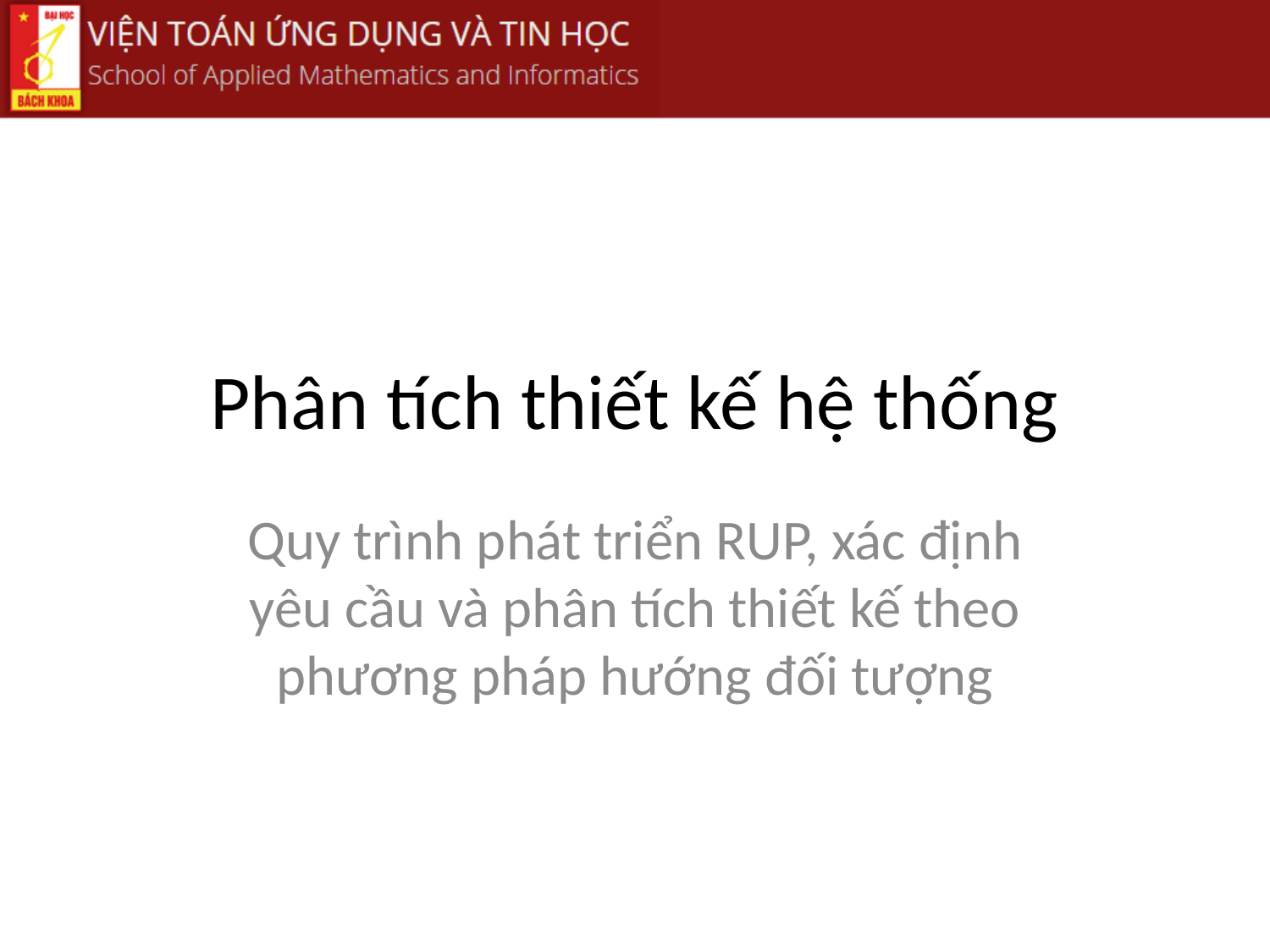

# Phân tích thiết kế hệ thống
Quy trình phát triển RUP, xác định yêu cầu và phân tích thiết kế theo phương pháp hướng đối tượng